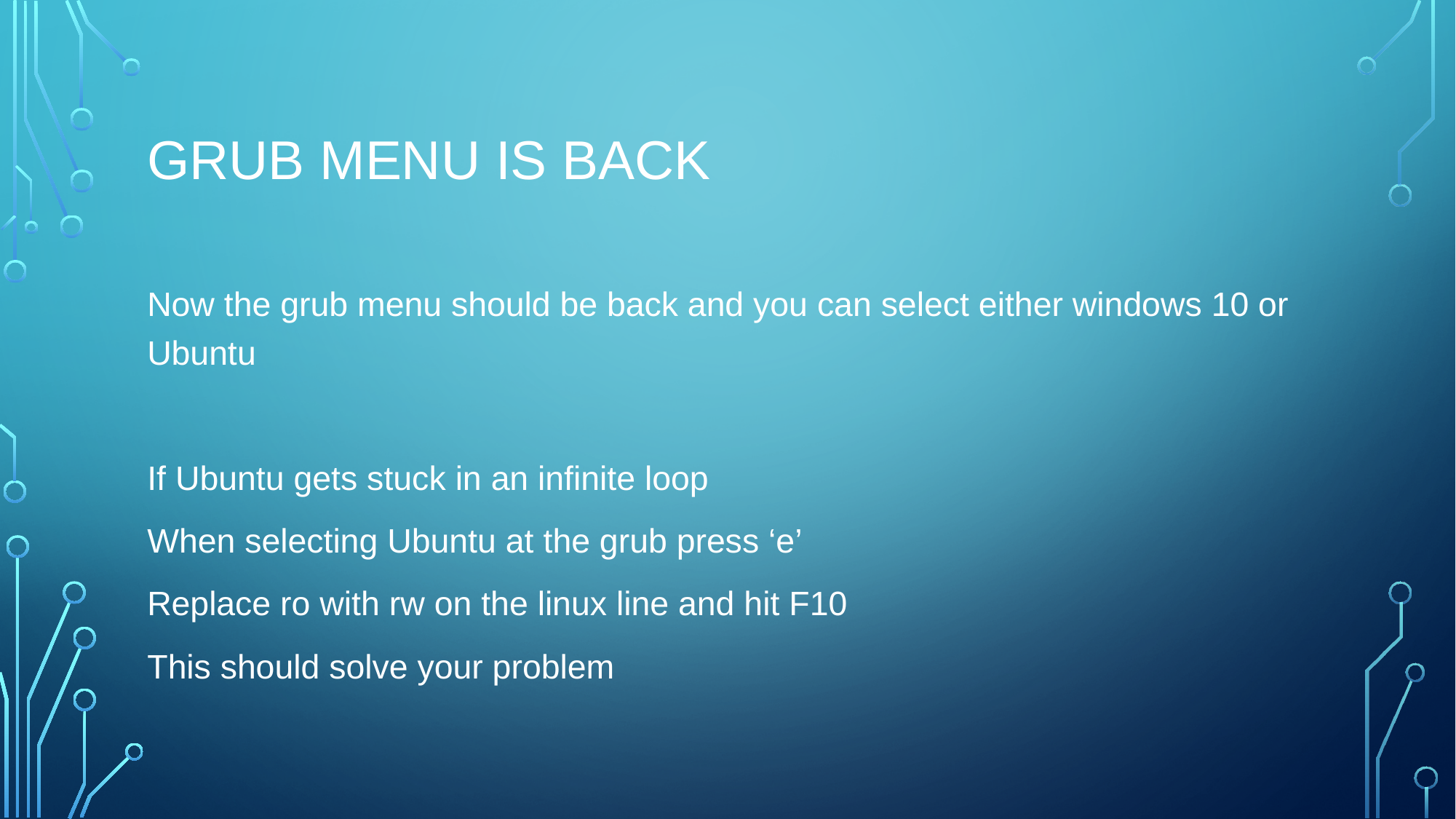

# Grub menu is back
Now the grub menu should be back and you can select either windows 10 or Ubuntu

If Ubuntu gets stuck in an infinite loop
When selecting Ubuntu at the grub press ‘e’
Replace ro with rw on the linux line and hit F10
This should solve your problem